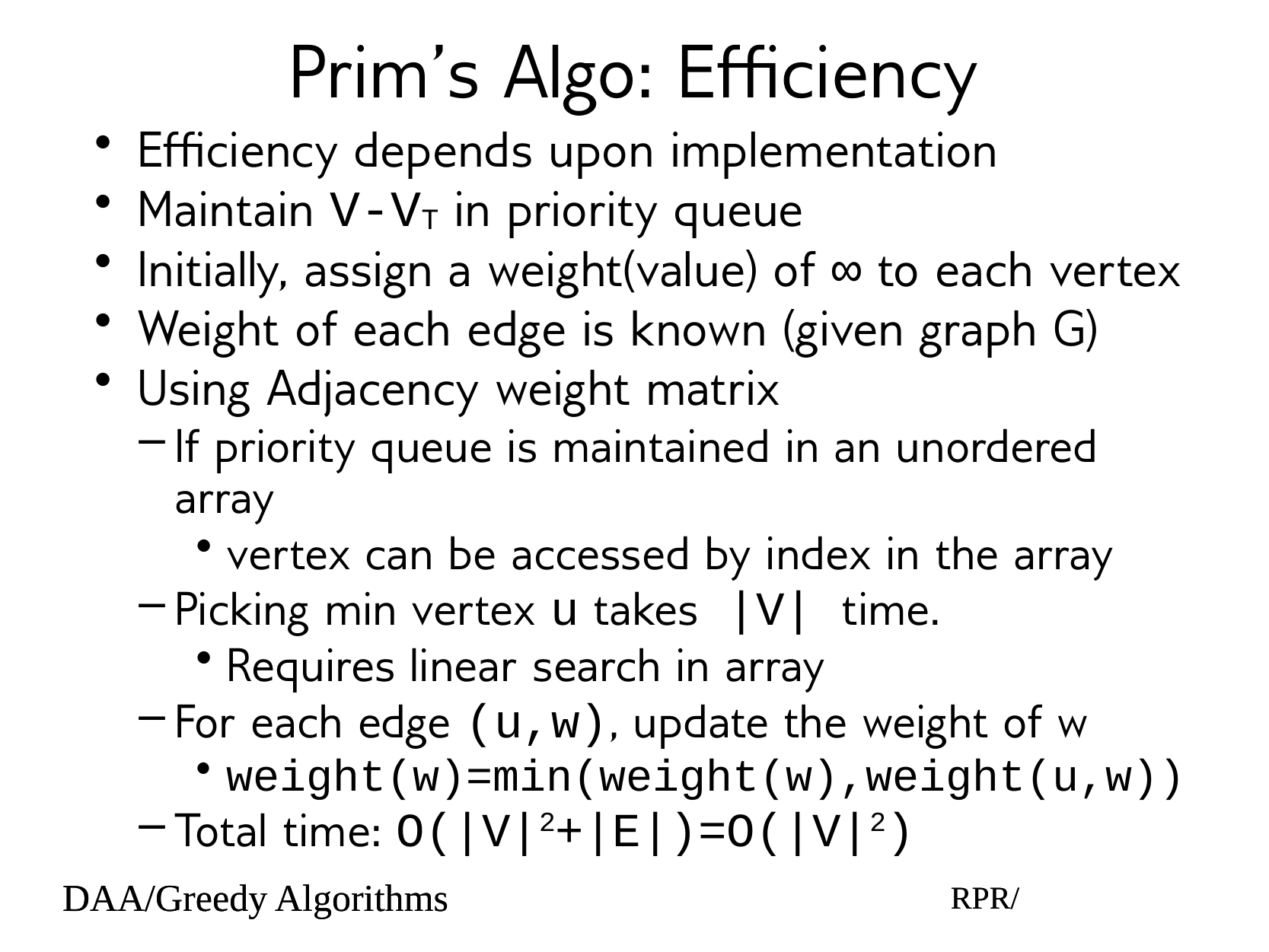

# Prim’s Algo: Efficiency
Efficiency depends upon implementation
Maintain V-VT in priority queue
Initially, assign a weight(value) of ∞ to each vertex
Weight of each edge is known (given graph G)
Using Adjacency weight matrix
If priority queue is maintained in an unordered array
vertex can be accessed by index in the array
Picking min vertex u takes |V| time.
Requires linear search in array
For each edge (u,w), update the weight of w
weight(w)=min(weight(w),weight(u,w))
Total time: O(|V|2+|E|)=O(|V|2)
DAA/Greedy Algorithms
RPR/
14